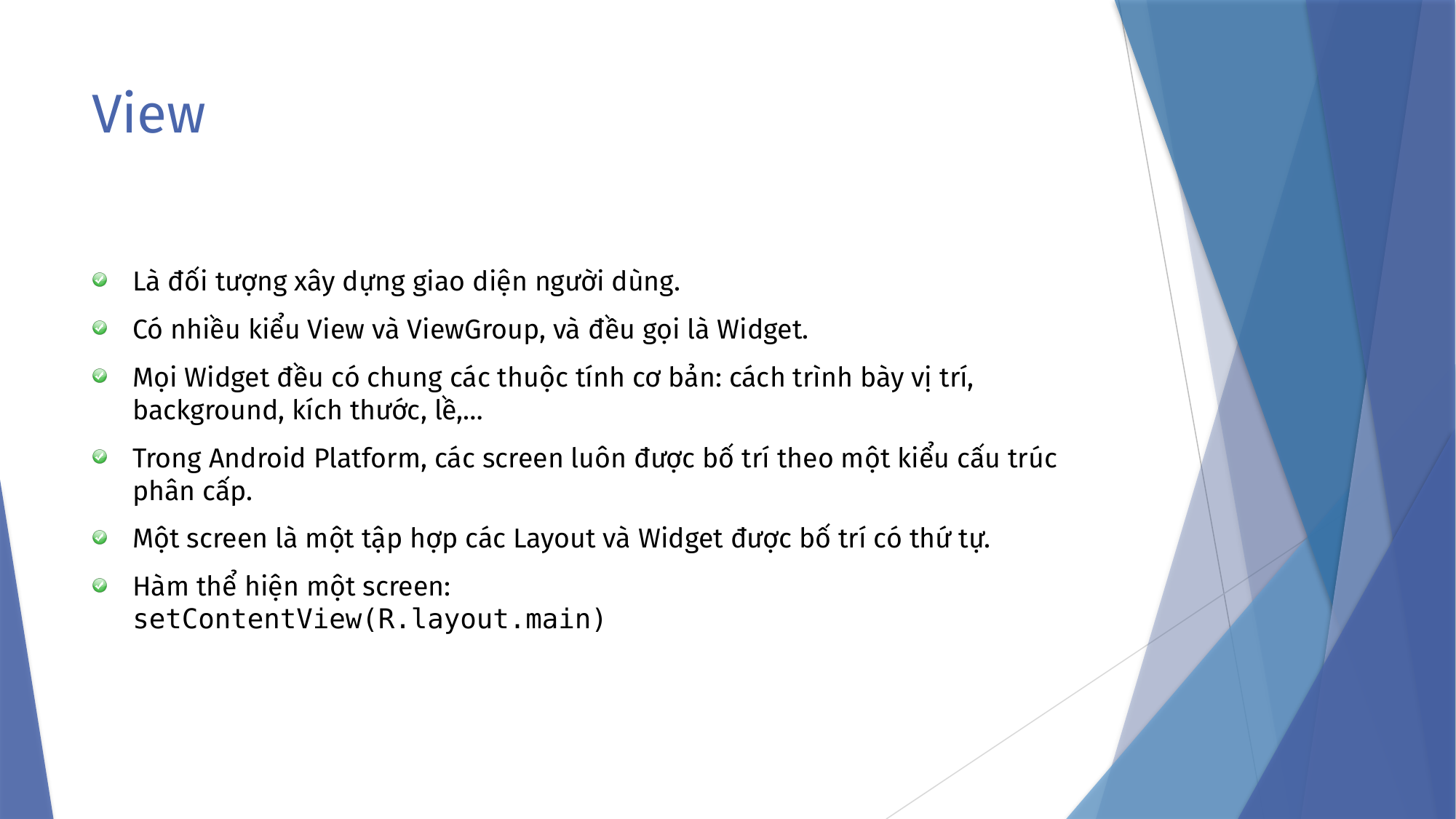

# View
Là đối tượng xây dựng giao diện người dùng.
Có nhiều kiểu View và ViewGroup, và đều gọi là Widget.
Mọi Widget đều có chung các thuộc tính cơ bản: cách trình bày vị trí, background, kích thước, lề,…
Trong Android Platform, các screen luôn được bố trí theo một kiểu cấu trúc phân cấp.
Một screen là một tập hợp các Layout và Widget được bố trí có thứ tự.
Hàm thể hiện một screen: 					setContentView(R.layout.main)

3